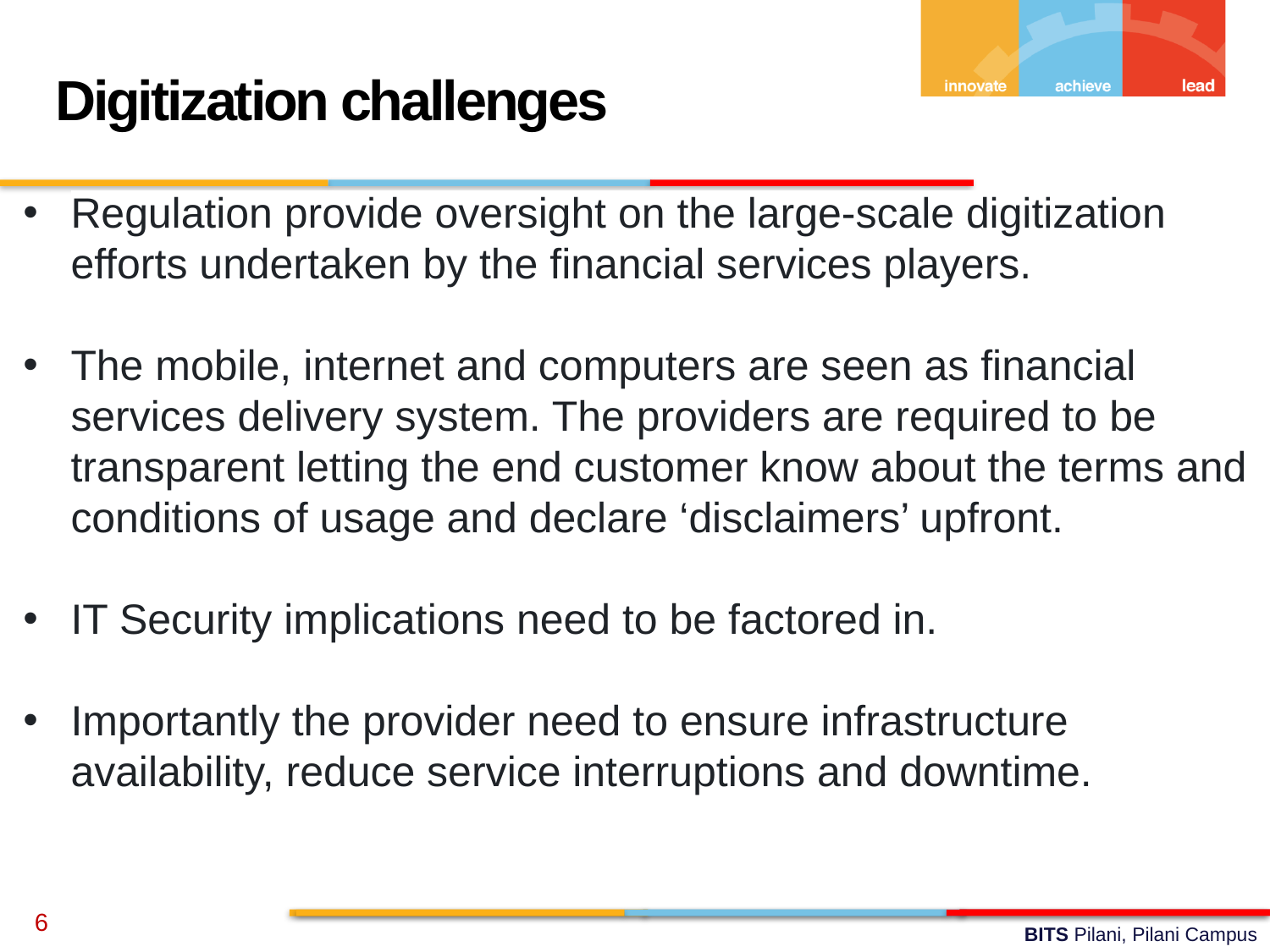

Digitization challenges
Regulation provide oversight on the large-scale digitization efforts undertaken by the financial services players.

The mobile, internet and computers are seen as financial services delivery system. The providers are required to be transparent letting the end customer know about the terms and conditions of usage and declare ‘disclaimers’ upfront.

IT Security implications need to be factored in.

Importantly the provider need to ensure infrastructure availability, reduce service interruptions and downtime.
6